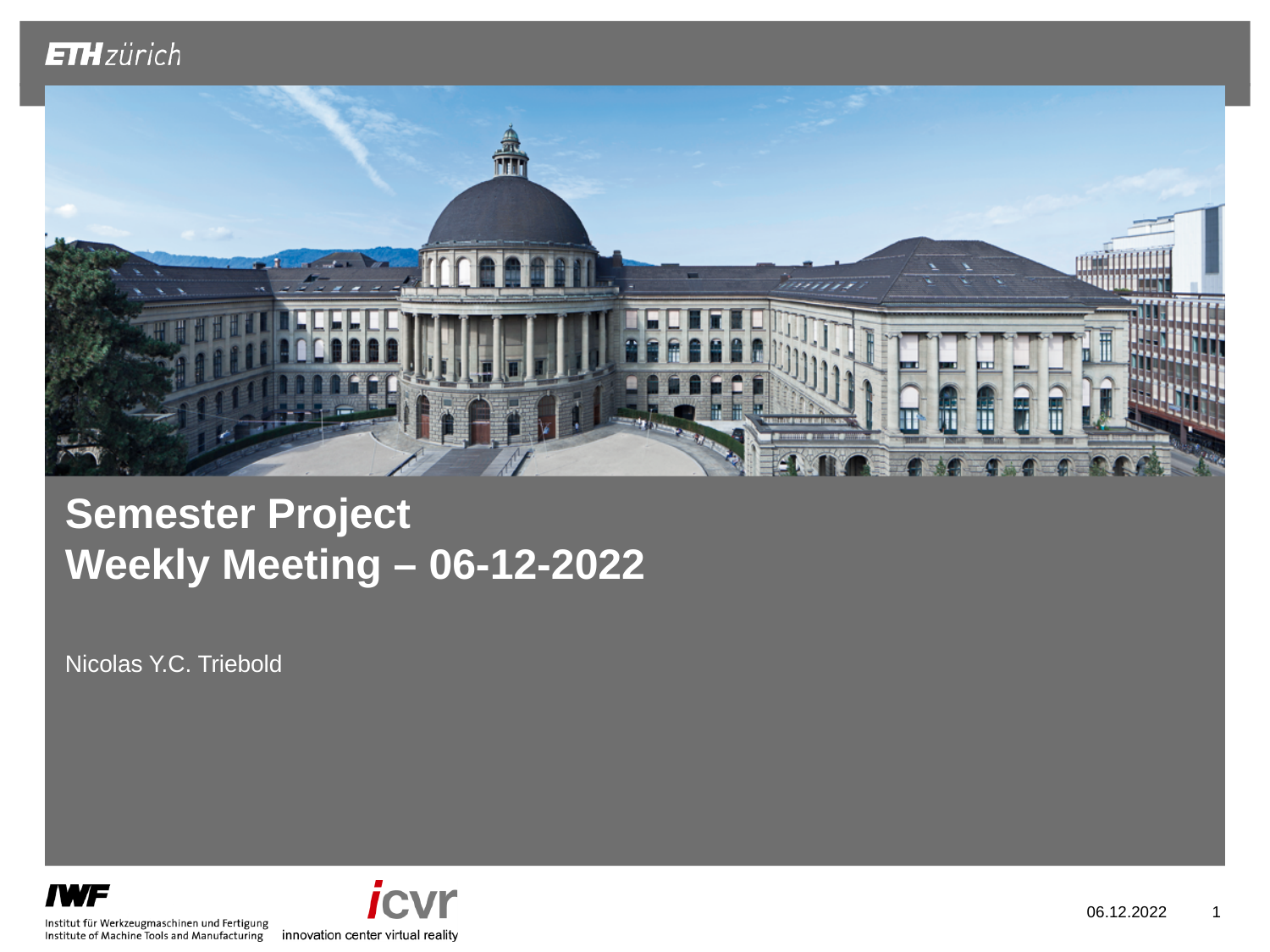

# Semester Project Weekly Meeting – 06-12-2022
Nicolas Y.C. Triebold
06.12.2022
1